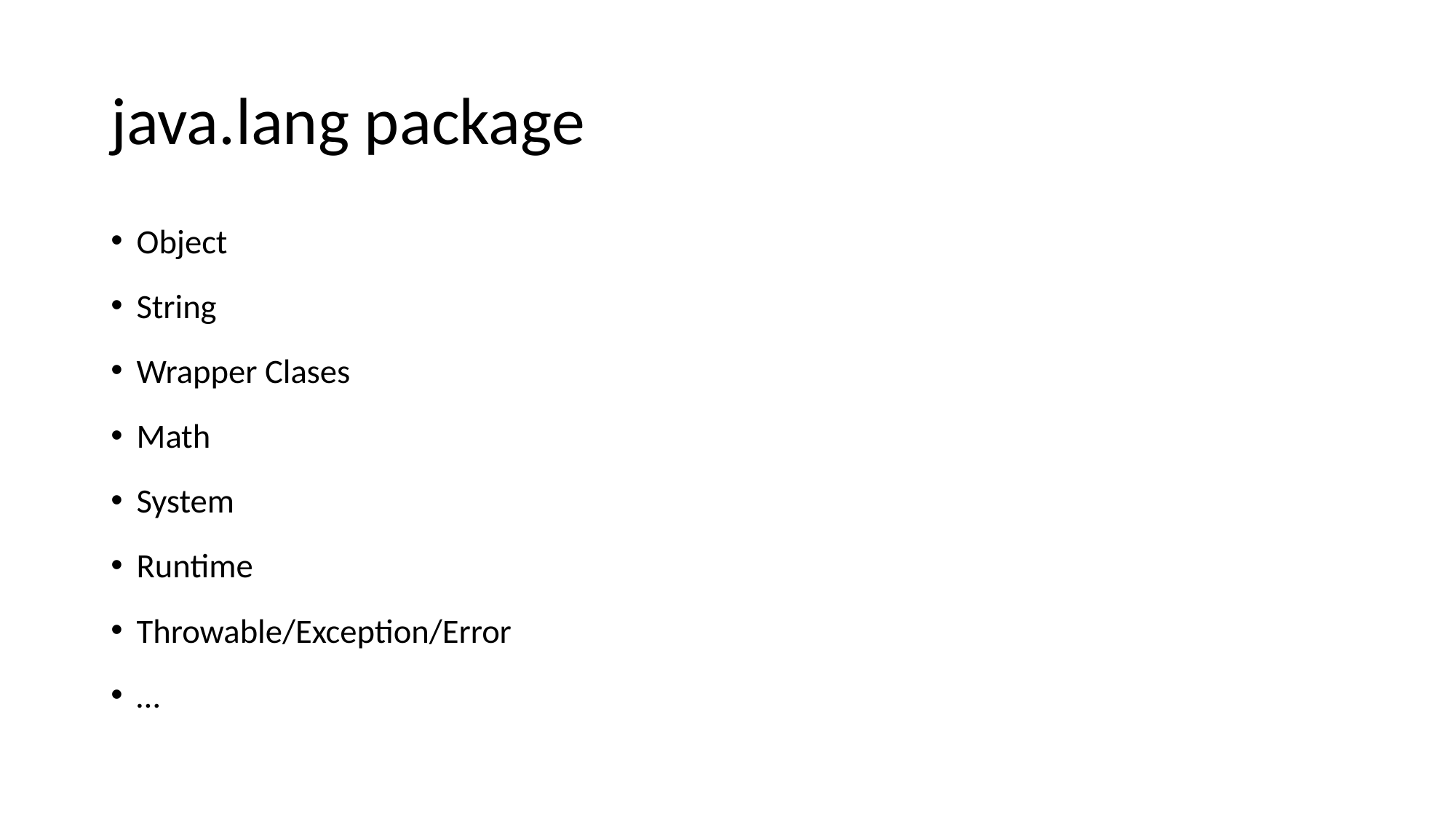

# java.lang package
Object
String
Wrapper Clases
Math
System
Runtime
Throwable/Exception/Error
…